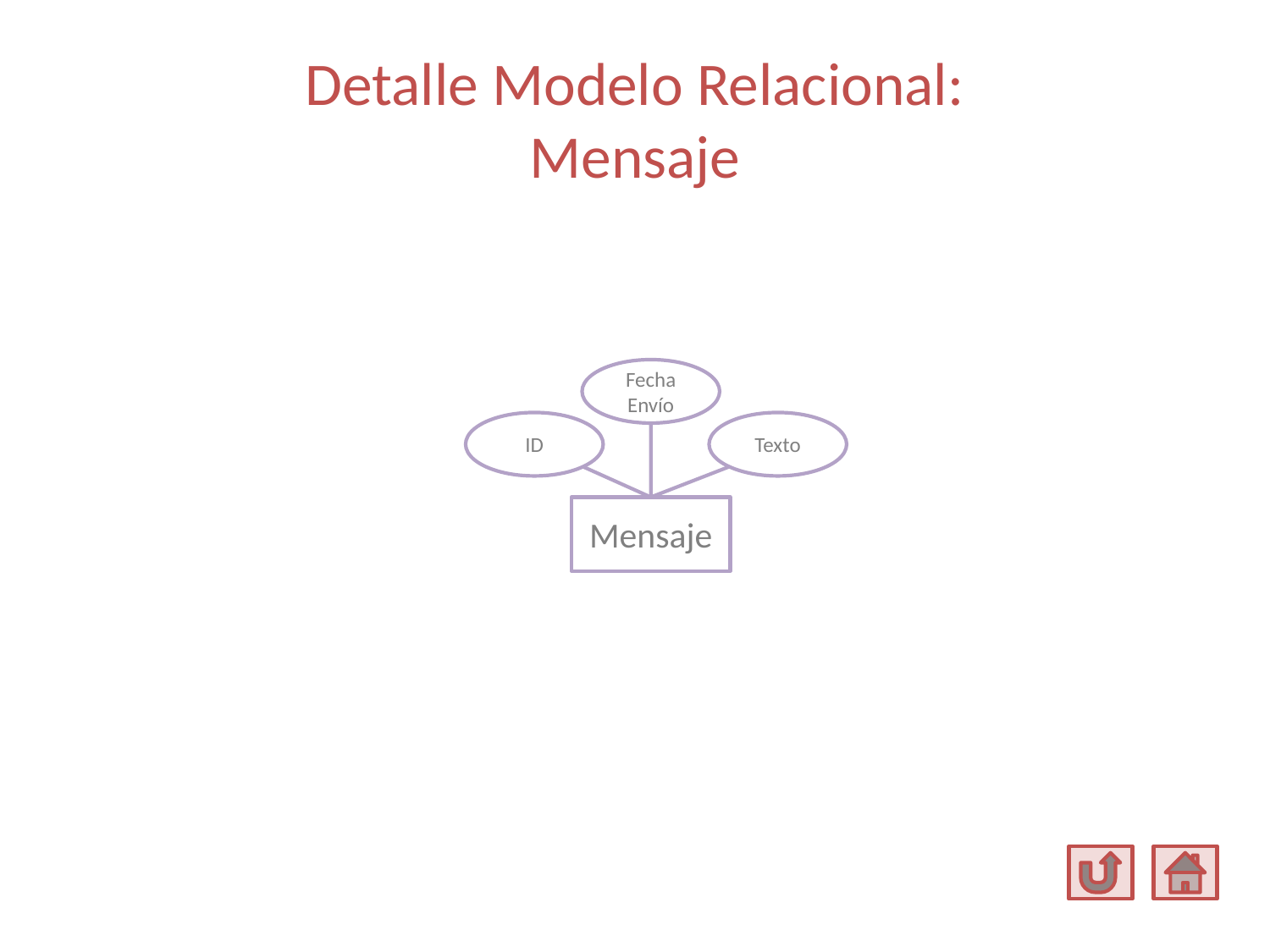

# Detalle Modelo Relacional: Mensaje
Fecha Envío
ID
Texto
Mensaje